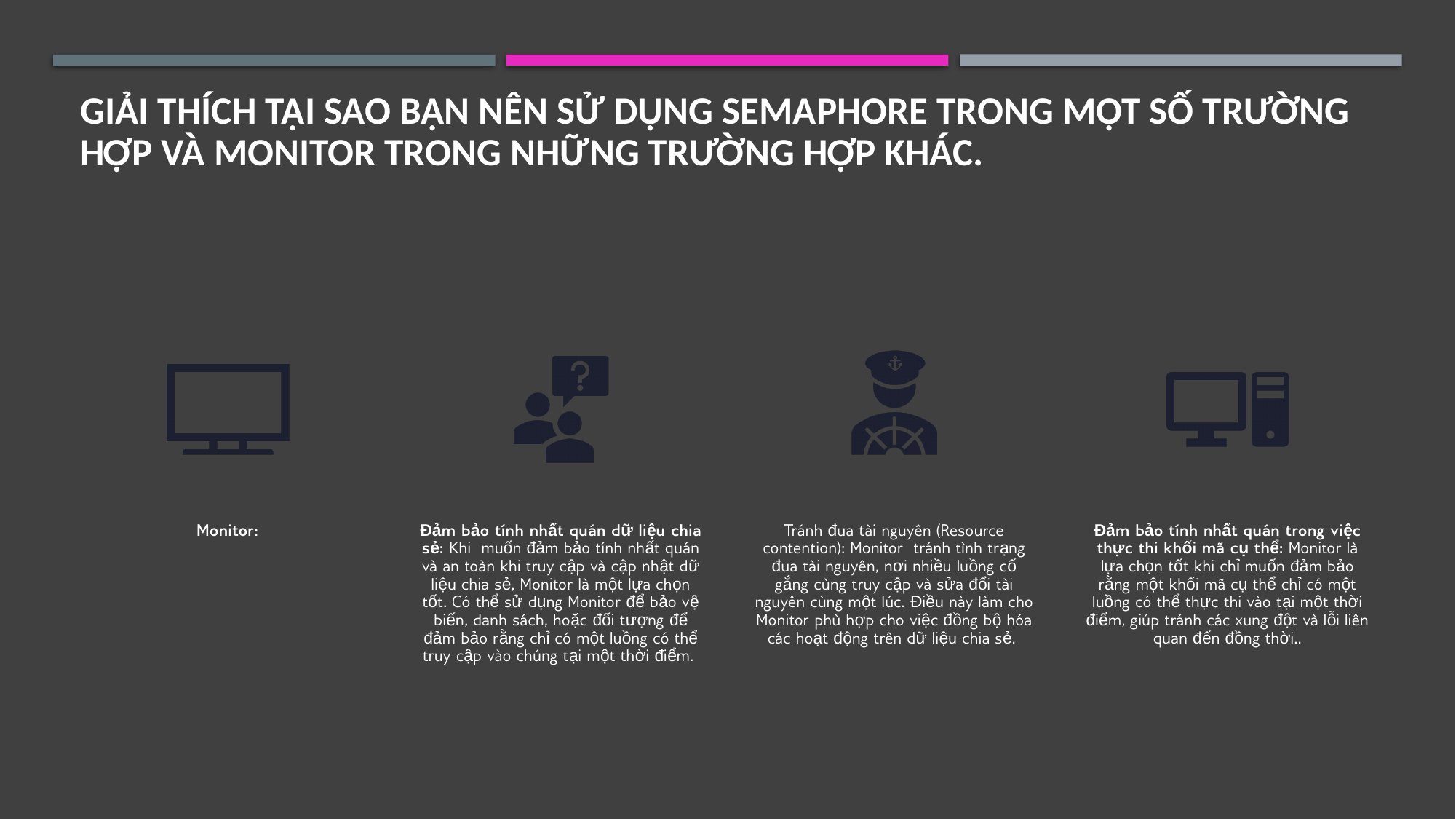

# Giải thích tại sao bạn nên sử dụng Semaphore trong một số trường hợp và Monitor trong những trường hợp khác.
Monitor:
Đảm bảo tính nhất quán dữ liệu chia sẻ: Khi  muốn đảm bảo tính nhất quán và an toàn khi truy cập và cập nhật dữ liệu chia sẻ, Monitor là một lựa chọn tốt. Có thể sử dụng Monitor để bảo vệ biến, danh sách, hoặc đối tượng để đảm bảo rằng chỉ có một luồng có thể truy cập vào chúng tại một thời điểm.
Tránh đua tài nguyên (Resource contention): Monitor  tránh tình trạng đua tài nguyên, nơi nhiều luồng cố gắng cùng truy cập và sửa đổi tài nguyên cùng một lúc. Điều này làm cho Monitor phù hợp cho việc đồng bộ hóa các hoạt động trên dữ liệu chia sẻ.
Đảm bảo tính nhất quán trong việc thực thi khối mã cụ thể: Monitor là lựa chọn tốt khi chỉ muốn đảm bảo rằng một khối mã cụ thể chỉ có một luồng có thể thực thi vào tại một thời điểm, giúp tránh các xung đột và lỗi liên quan đến đồng thời..